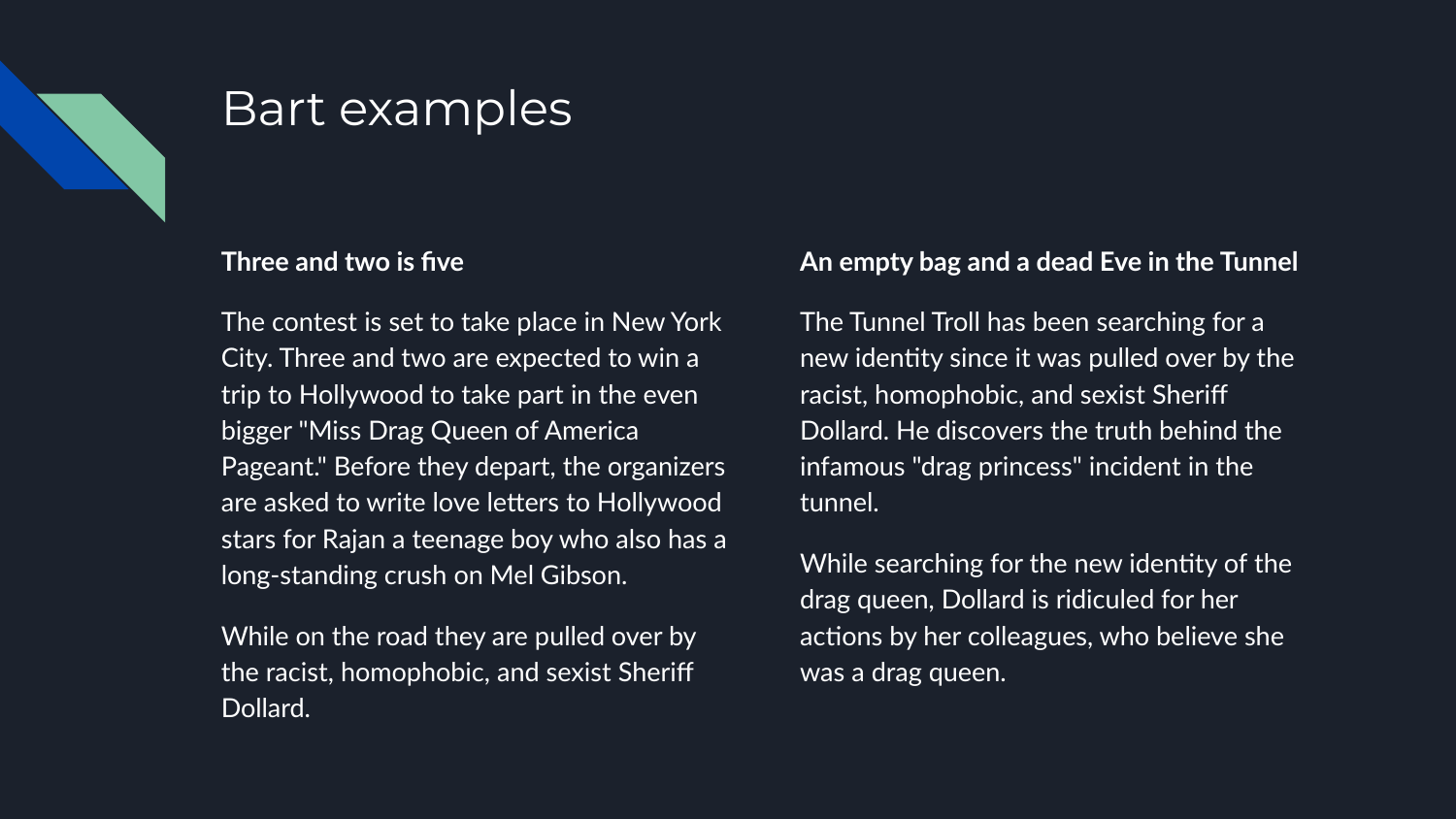

# Bart examples
Three and two is five
The contest is set to take place in New York City. Three and two are expected to win a trip to Hollywood to take part in the even bigger "Miss Drag Queen of America Pageant." Before they depart, the organizers are asked to write love letters to Hollywood stars for Rajan a teenage boy who also has a long-standing crush on Mel Gibson.
While on the road they are pulled over by the racist, homophobic, and sexist Sheriff Dollard.

An empty bag and a dead Eve in the Tunnel
The Tunnel Troll has been searching for a new identity since it was pulled over by the racist, homophobic, and sexist Sheriff Dollard. He discovers the truth behind the infamous "drag princess" incident in the tunnel.
While searching for the new identity of the drag queen, Dollard is ridiculed for her actions by her colleagues, who believe she was a drag queen.